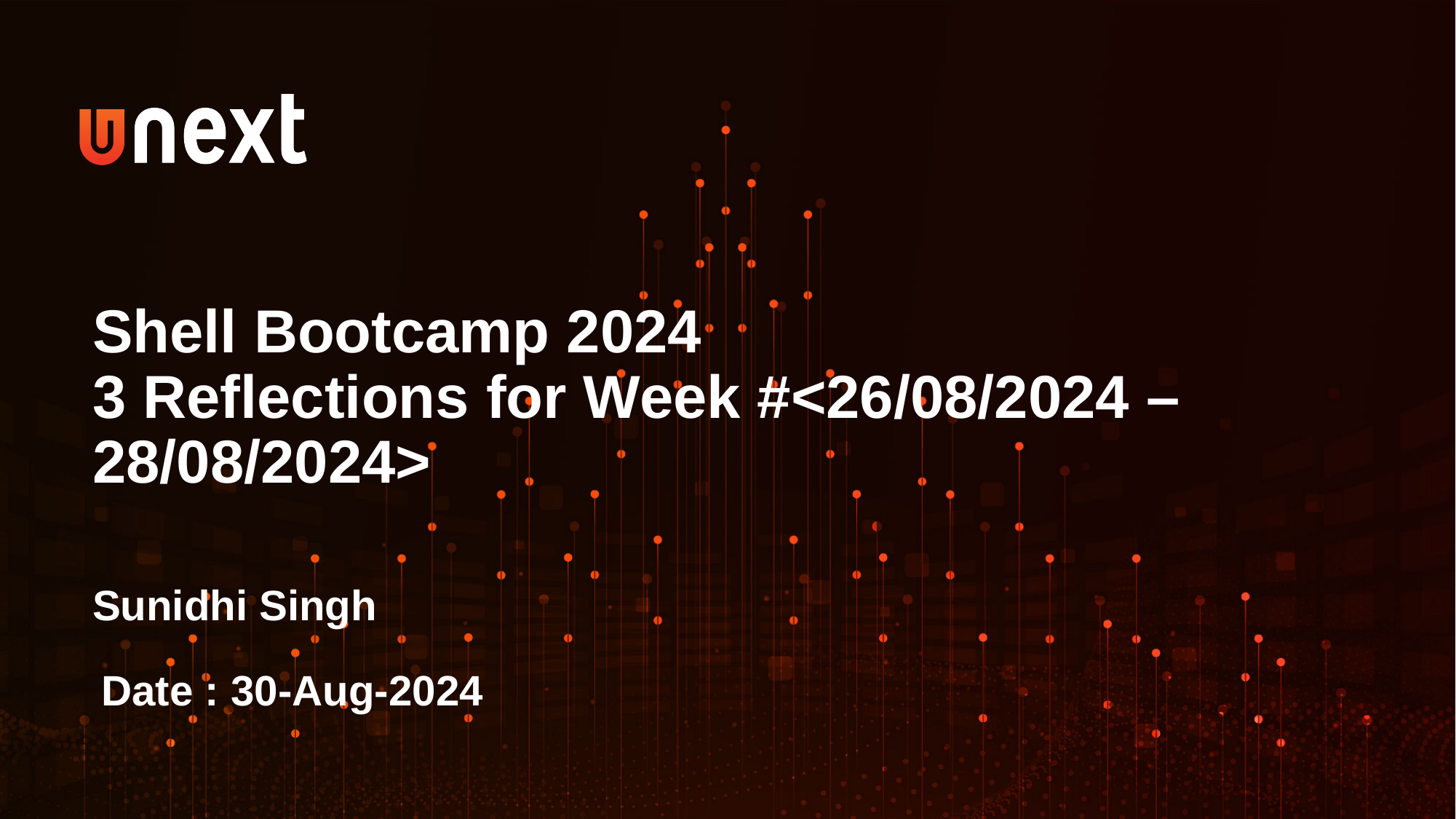

Shell Bootcamp 2024
3 Reflections for Week #<26/08/2024 – 28/08/2024>
Sunidhi Singh
Date : 30-Aug-2024